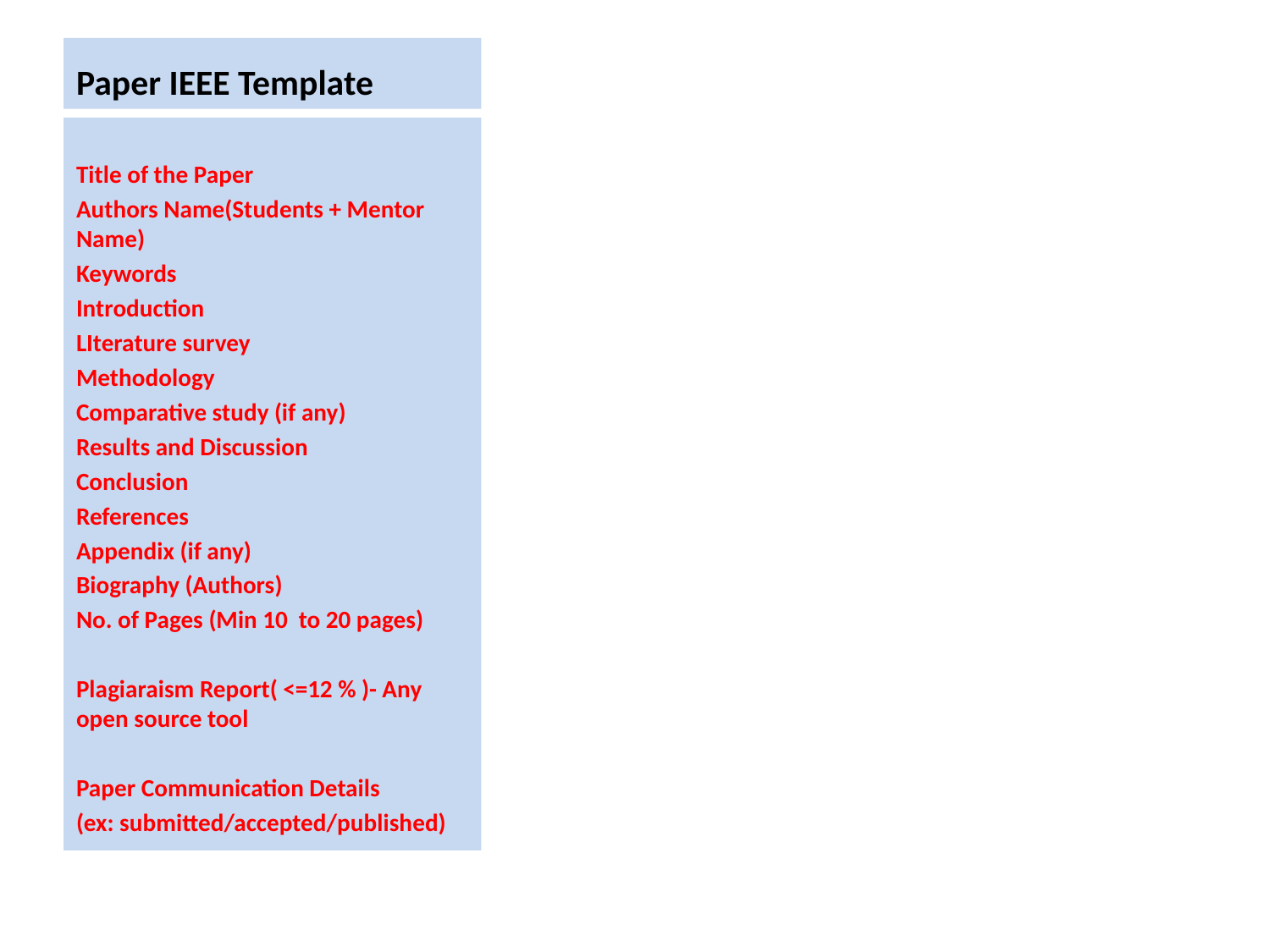

# Paper IEEE Template

Title of the Paper
Authors Name(Students + Mentor Name)
Keywords
Introduction
LIterature survey
Methodology
Comparative study (if any)
Results and Discussion
Conclusion
References
Appendix (if any)
Biography (Authors)
No. of Pages (Min 10  to 20 pages)

Plagiaraism Report( <=12 % )- Any open source tool

Paper Communication Details
(ex: submitted/accepted/published)